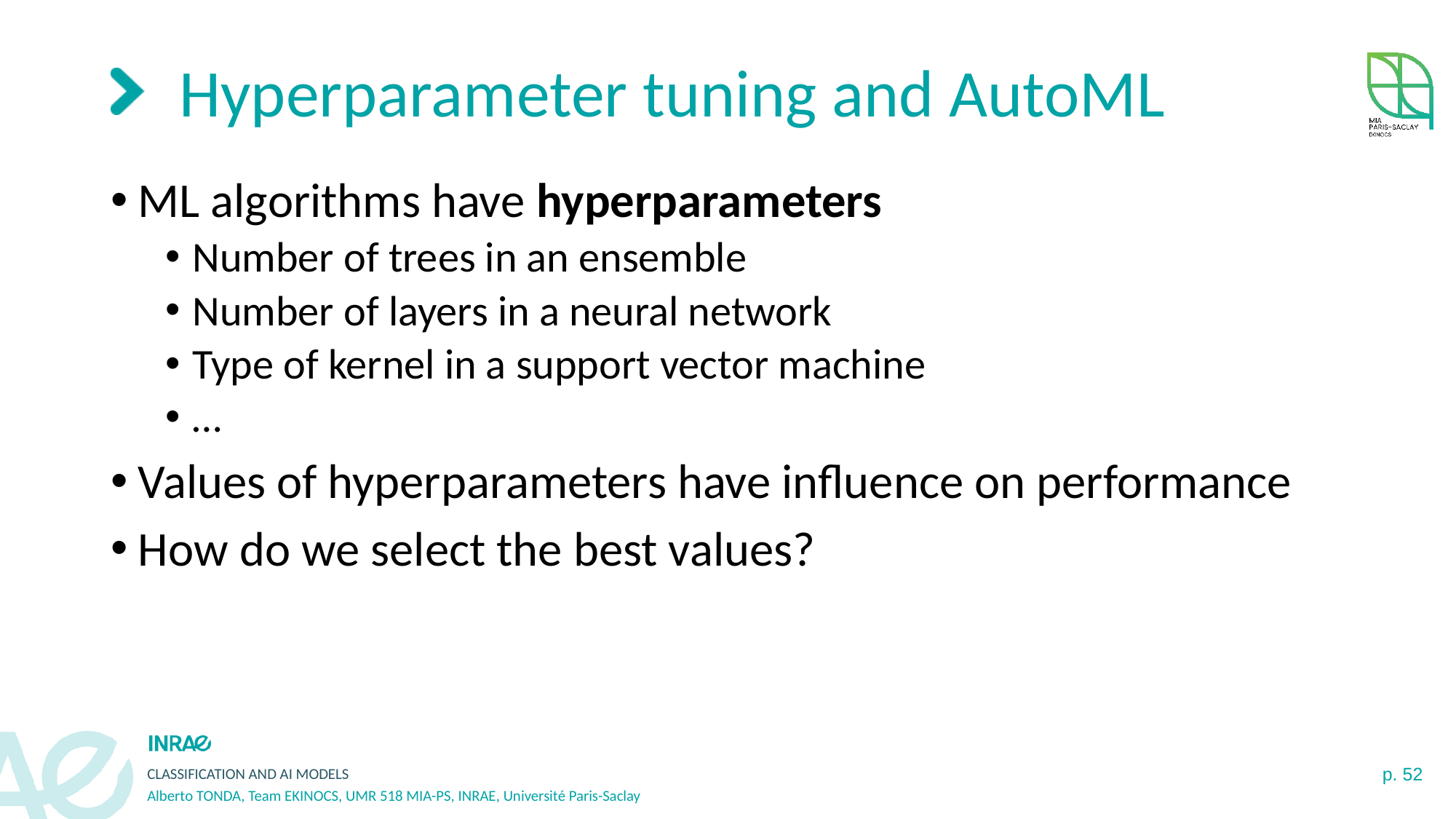

# Hyperparameter tuning and AutoML
ML algorithms have hyperparameters
Number of trees in an ensemble
Number of layers in a neural network
Type of kernel in a support vector machine
…
Values of hyperparameters have influence on performance
How do we select the best values?